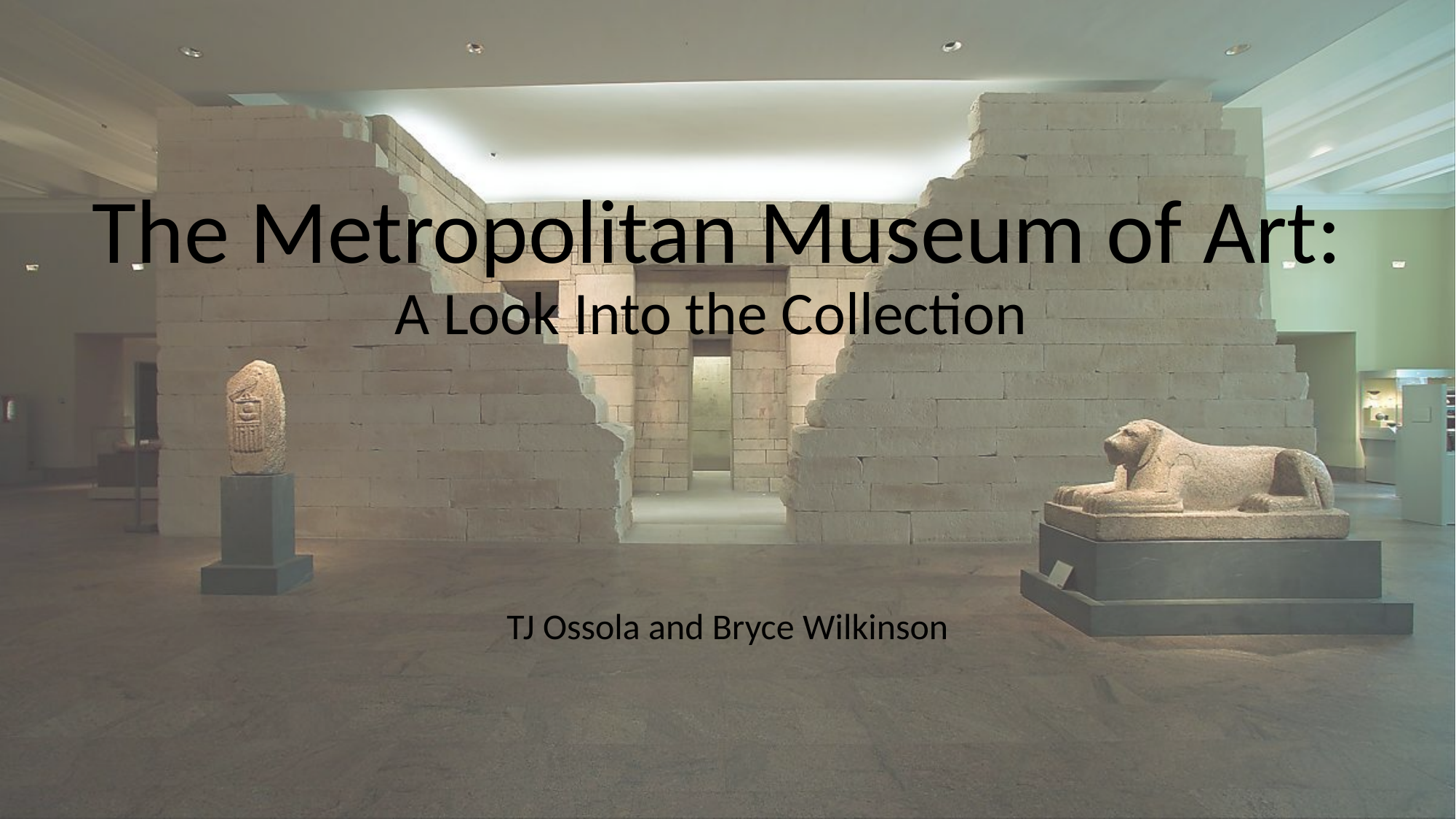

# The Metropolitan Museum of Art: A Look Into the Collection
TJ Ossola and Bryce Wilkinson